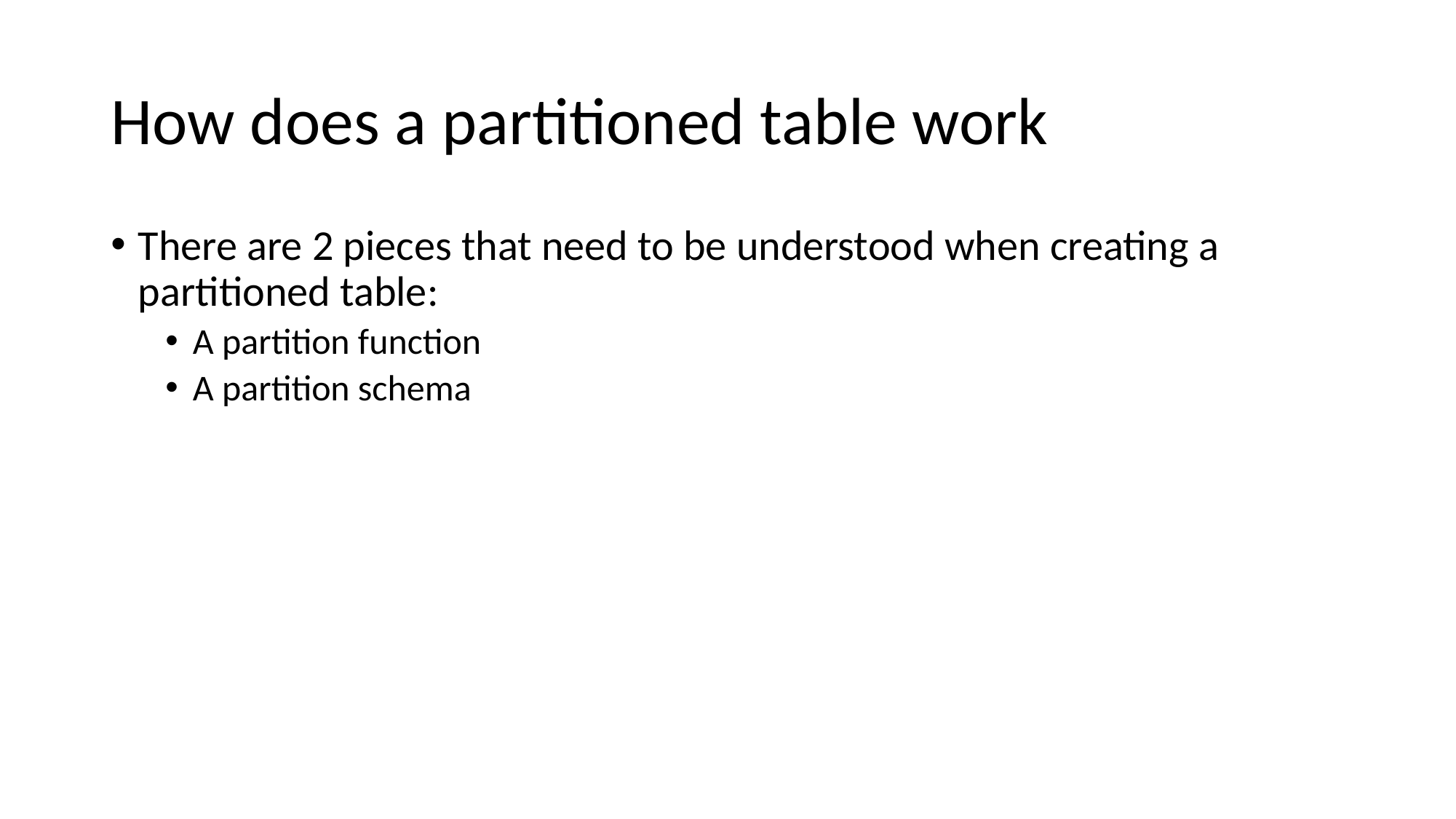

# How does a partitioned table work
There are 2 pieces that need to be understood when creating a partitioned table:
A partition function
A partition schema